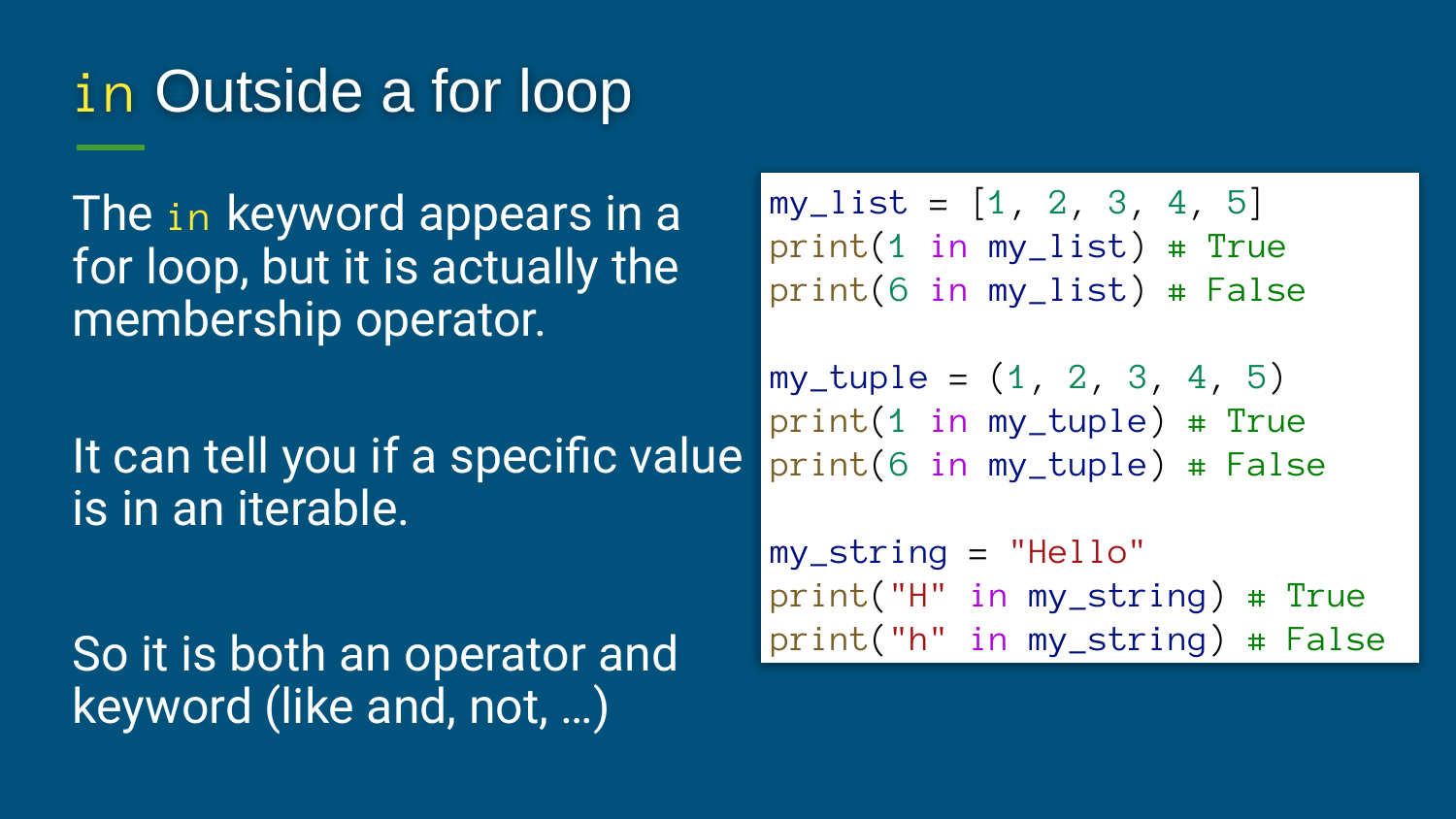

# in Outside a for loop
my_list = [1, 2, 3, 4, 5]
print(1 in my_list) # True
print(6 in my_list) # False
my_tuple = (1, 2, 3, 4, 5)
print(1 in my_tuple) # True
print(6 in my_tuple) # False
my_string = "Hello"
print("H" in my_string) # True
print("h" in my_string) # False
The in keyword appears in a for loop, but it is actually the membership operator.

It can tell you if a specific value is in an iterable.

So it is both an operator and keyword (like and, not, …)